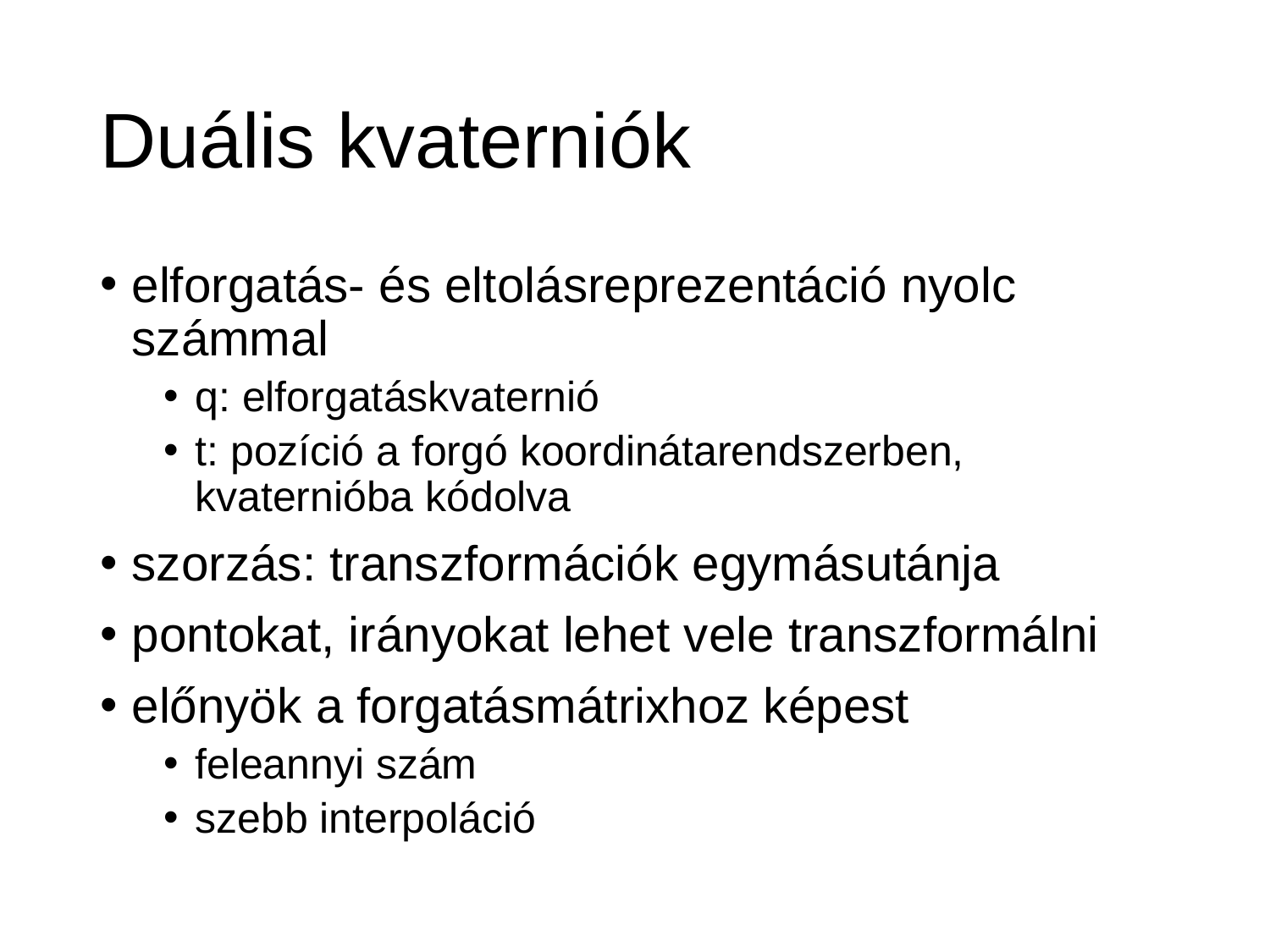

# Duális kvaterniók
elforgatás- és eltolásreprezentáció nyolc számmal
q: elforgatáskvaternió
t: pozíció a forgó koordinátarendszerben, kvaternióba kódolva
szorzás: transzformációk egymásutánja
pontokat, irányokat lehet vele transzformálni
előnyök a forgatásmátrixhoz képest
feleannyi szám
szebb interpoláció